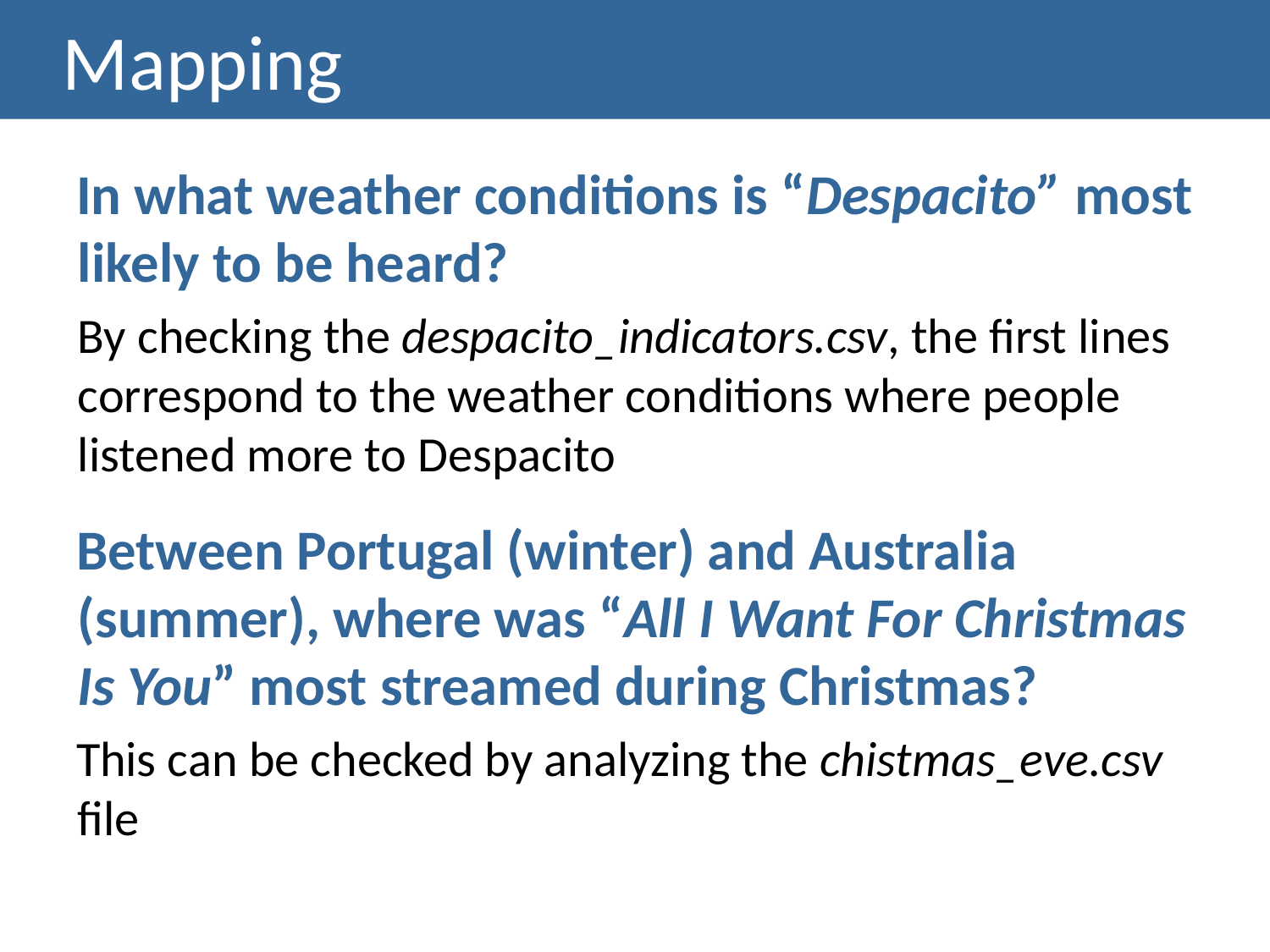

# Mapping
In what weather conditions is “Despacito” most likely to be heard?
By checking the despacito_indicators.csv, the first lines correspond to the weather conditions where people listened more to Despacito
Between Portugal (winter) and Australia (summer), where was “All I Want For Christmas Is You” most streamed during Christmas?
This can be checked by analyzing the chistmas_eve.csv file